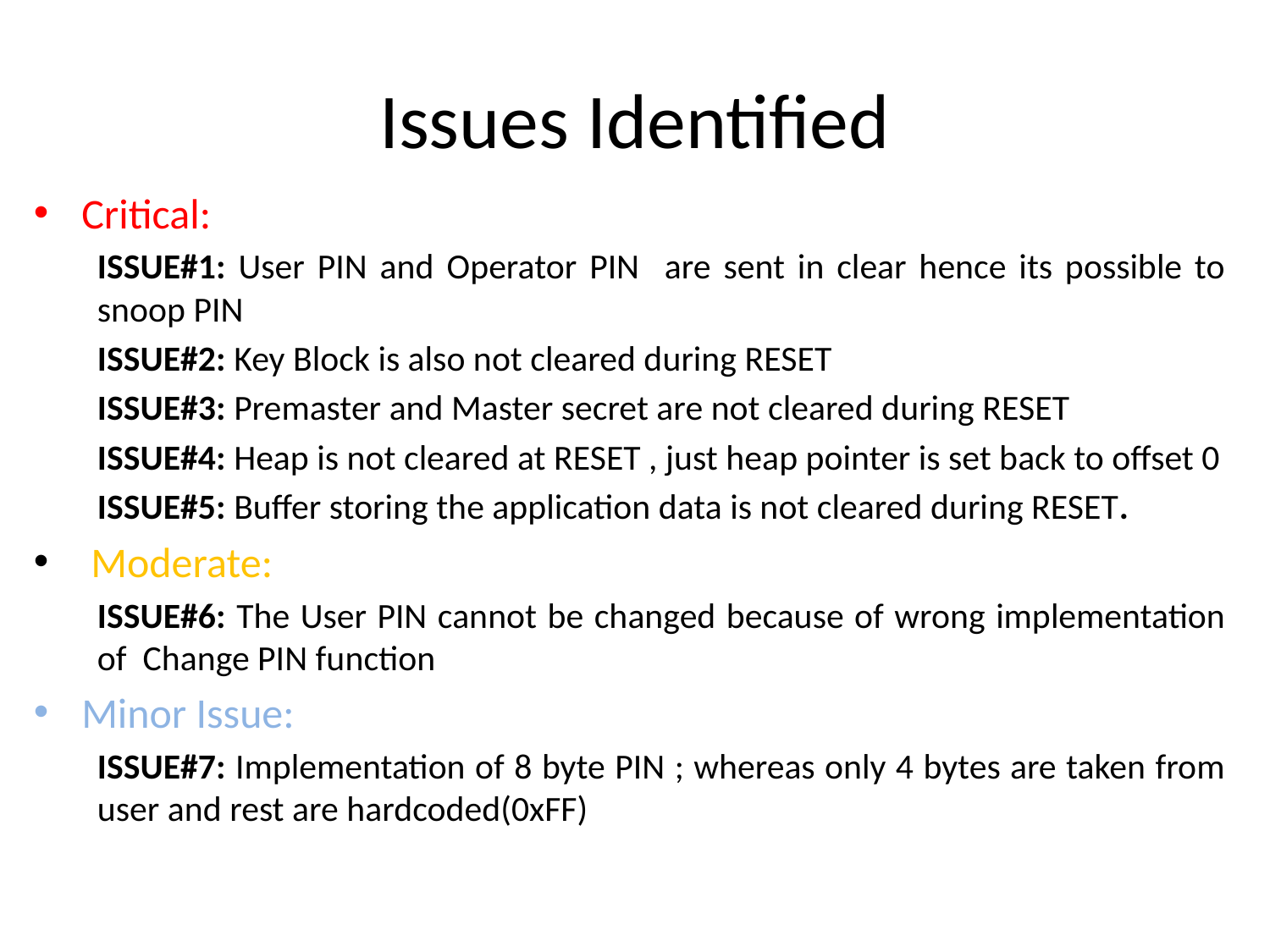

# Issues Identified
Critical:
ISSUE#1: User PIN and Operator PIN  are sent in clear hence its possible to snoop PIN
ISSUE#2: Key Block is also not cleared during RESET
ISSUE#3: Premaster and Master secret are not cleared during RESET
ISSUE#4: Heap is not cleared at RESET , just heap pointer is set back to offset 0
ISSUE#5: Buffer storing the application data is not cleared during RESET.
 Moderate:
ISSUE#6: The User PIN cannot be changed because of wrong implementation of  Change PIN function
Minor Issue:
ISSUE#7: Implementation of 8 byte PIN ; whereas only 4 bytes are taken from user and rest are hardcoded(0xFF)